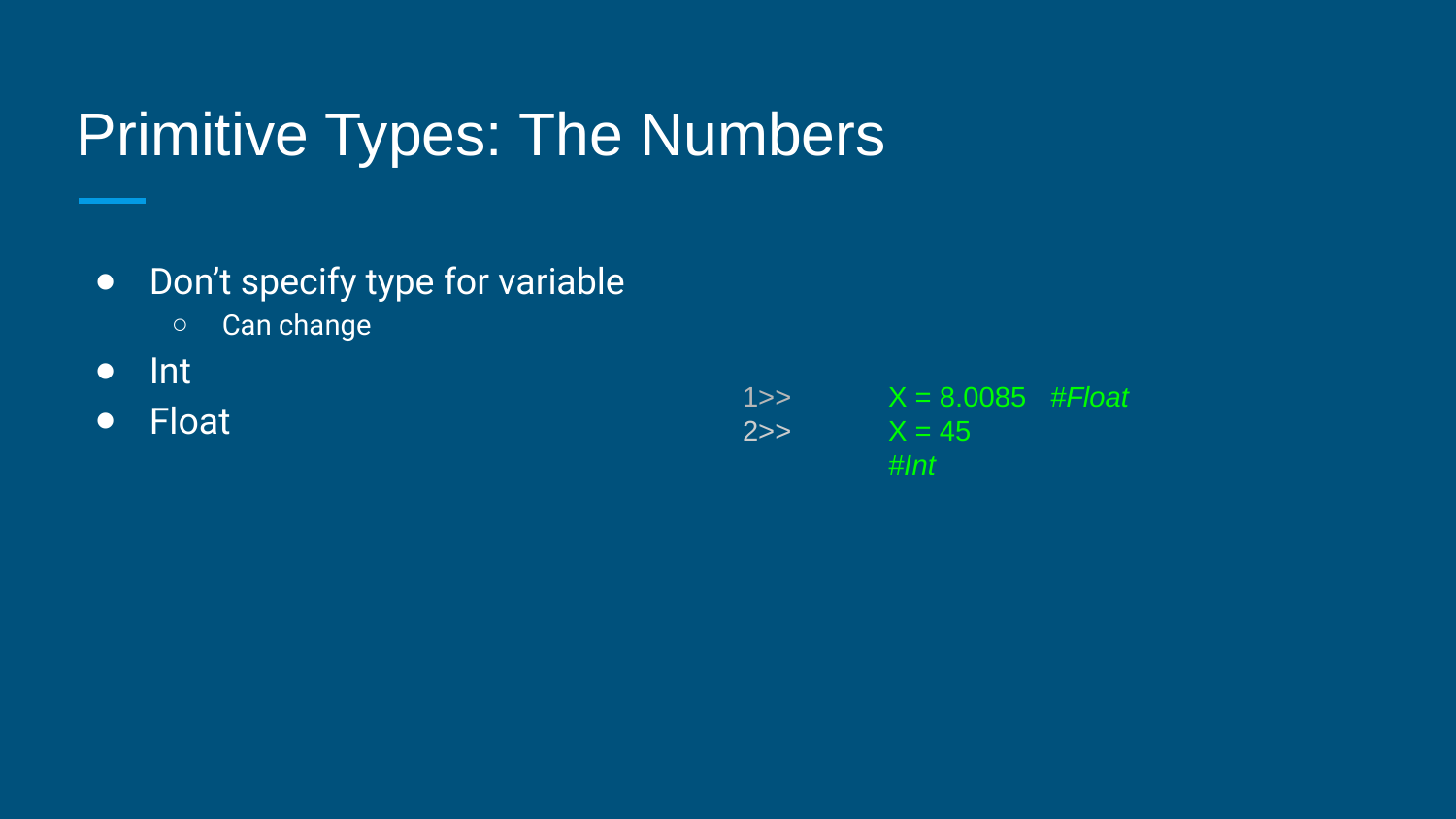

# Primitive Types: The Numbers
Don’t specify type for variable
Can change
Int
Float

1>>	X = 8.0085   #Float
2>>	X = 45		#Int